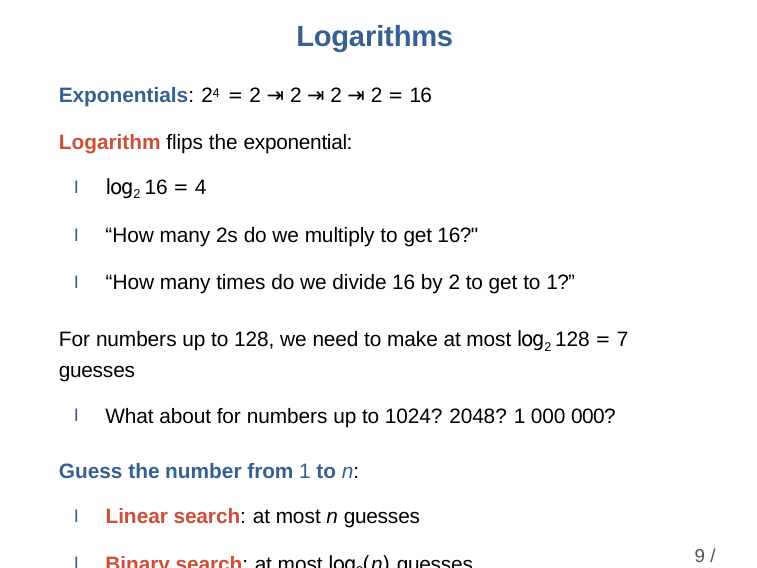

# Logarithms
Exponentials: 24 = 2 ⇥ 2 ⇥ 2 ⇥ 2 = 16
Logarithm flips the exponential:
I log2 16 = 4
I “How many 2s do we multiply to get 16?"
I “How many times do we divide 16 by 2 to get to 1?”

For numbers up to 128, we need to make at most log2 128 = 7 guesses
I What about for numbers up to 1024? 2048? 1 000 000?

Guess the number from 1 to n:
I Linear search: at most n guesses
I Binary search: at most log2(n) guesses
9 / 31